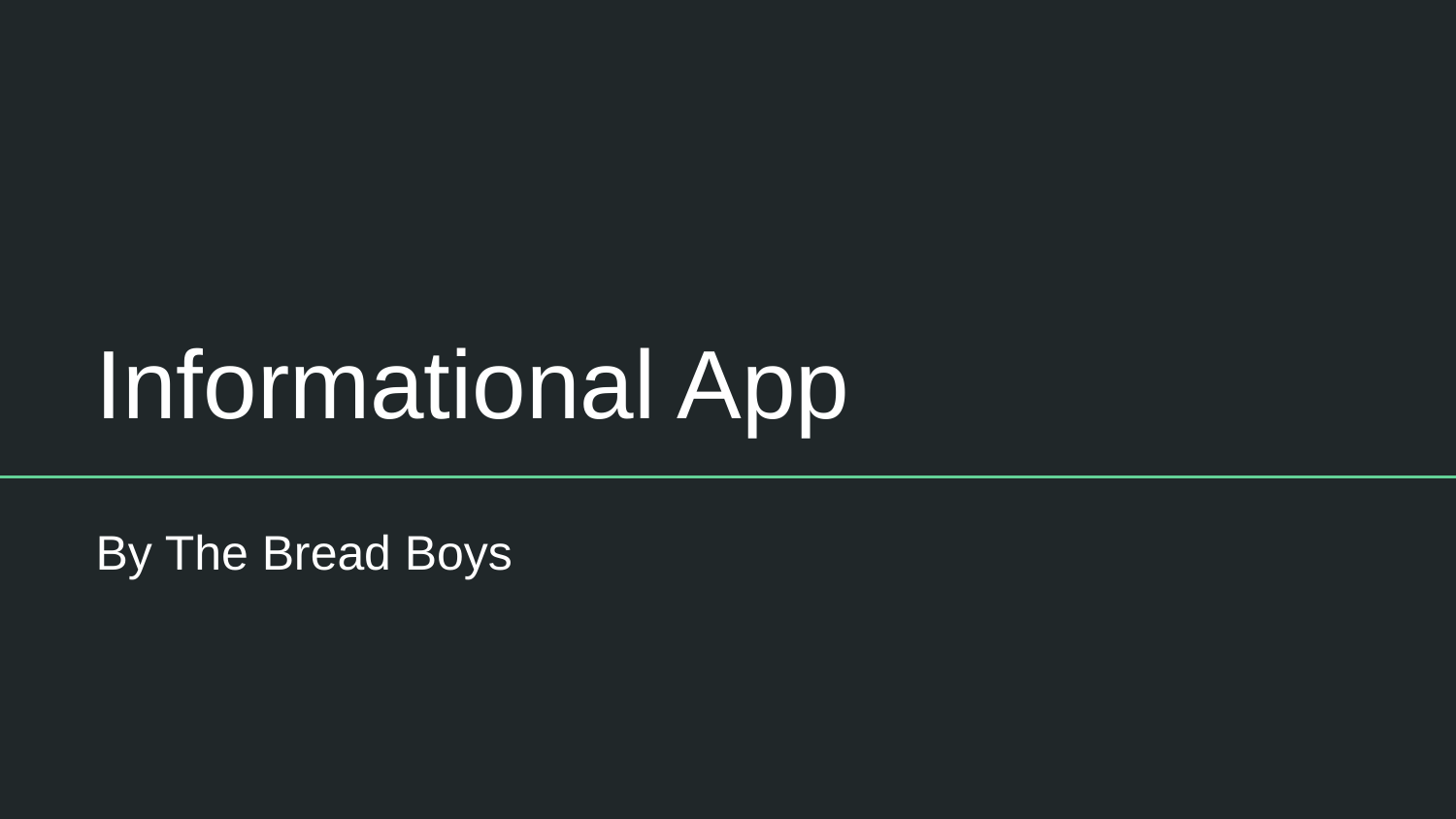

# Informational App
By The Bread Boys